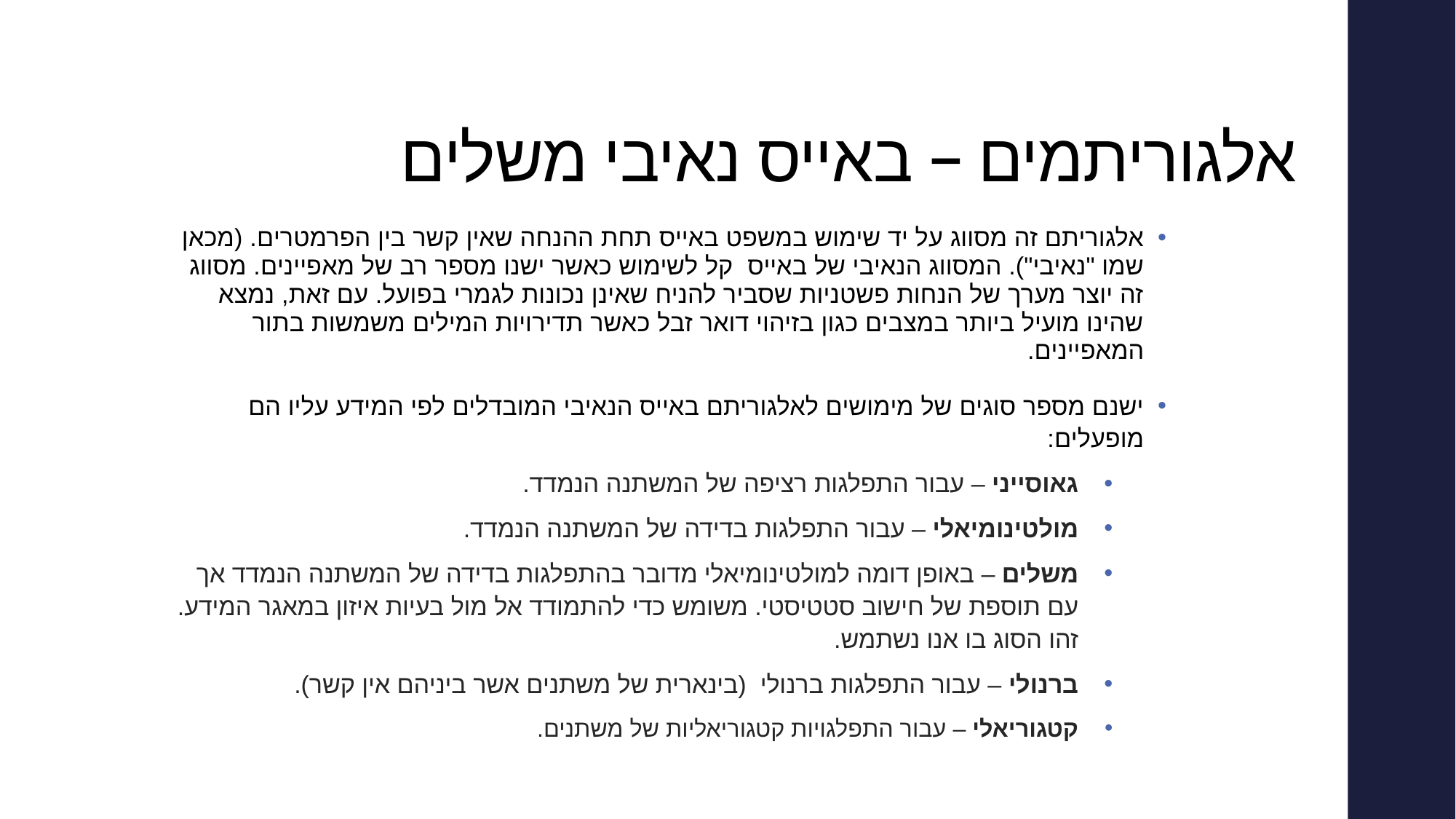

# אלגוריתמים – באייס נאיבי משלים
אלגוריתם זה מסווג על יד שימוש במשפט באייס תחת ההנחה שאין קשר בין הפרמטרים. (מכאן שמו "נאיבי"). המסווג הנאיבי של באייס  קל לשימוש כאשר ישנו מספר רב של מאפיינים. מסווג זה יוצר מערך של הנחות פשטניות שסביר להניח שאינן נכונות לגמרי בפועל. עם זאת, נמצא שהינו מועיל ביותר במצבים כגון בזיהוי דואר זבל כאשר תדירויות המילים משמשות בתור המאפיינים.
ישנם מספר סוגים של מימושים לאלגוריתם באייס הנאיבי המובדלים לפי המידע עליו הם מופעלים:
גאוסייני – עבור התפלגות רציפה של המשתנה הנמדד.
מולטינומיאלי – עבור התפלגות בדידה של המשתנה הנמדד.
משלים – באופן דומה למולטינומיאלי מדובר בהתפלגות בדידה של המשתנה הנמדד אך עם תוספת של חישוב סטטיסטי. משומש כדי להתמודד אל מול בעיות איזון במאגר המידע.
זהו הסוג בו אנו נשתמש.
ברנולי – עבור התפלגות ברנולי  (בינארית של משתנים אשר ביניהם אין קשר).
קטגוריאלי – עבור התפלגויות קטגוריאליות של משתנים.